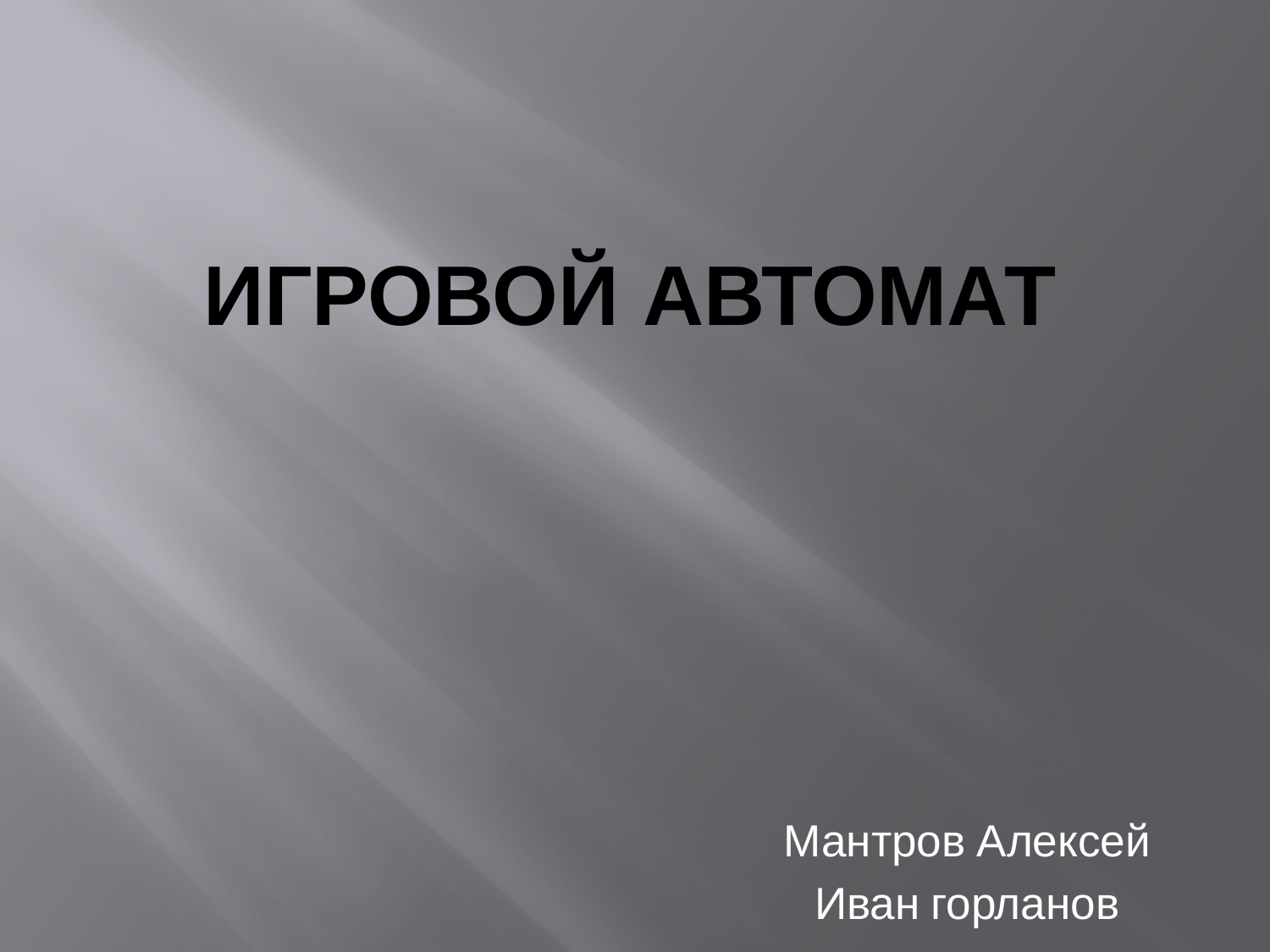

# Игровой автомат
Мантров Алексей
Иван горланов